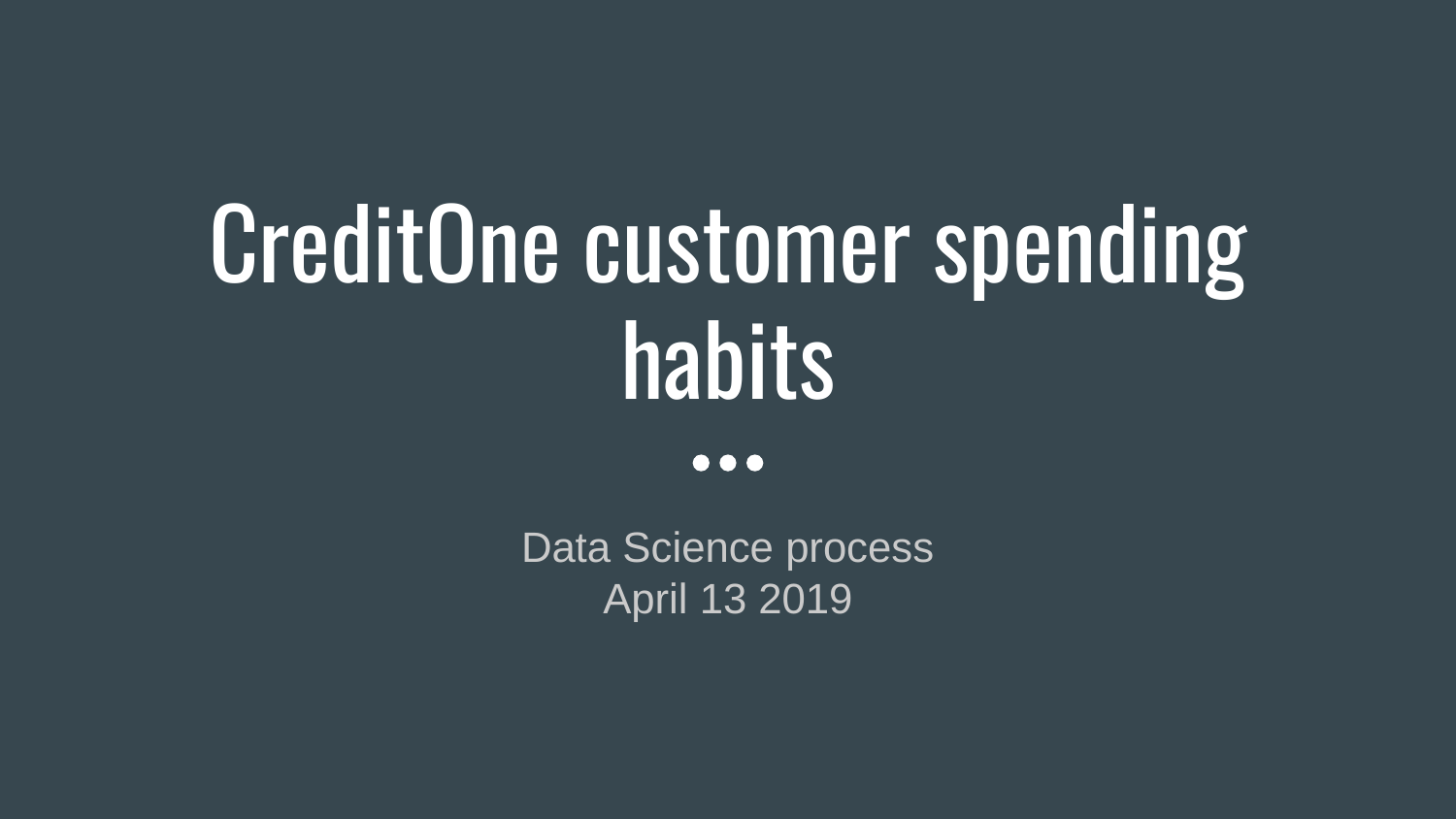

# CreditOne customer spending habits
Data Science process
April 13 2019